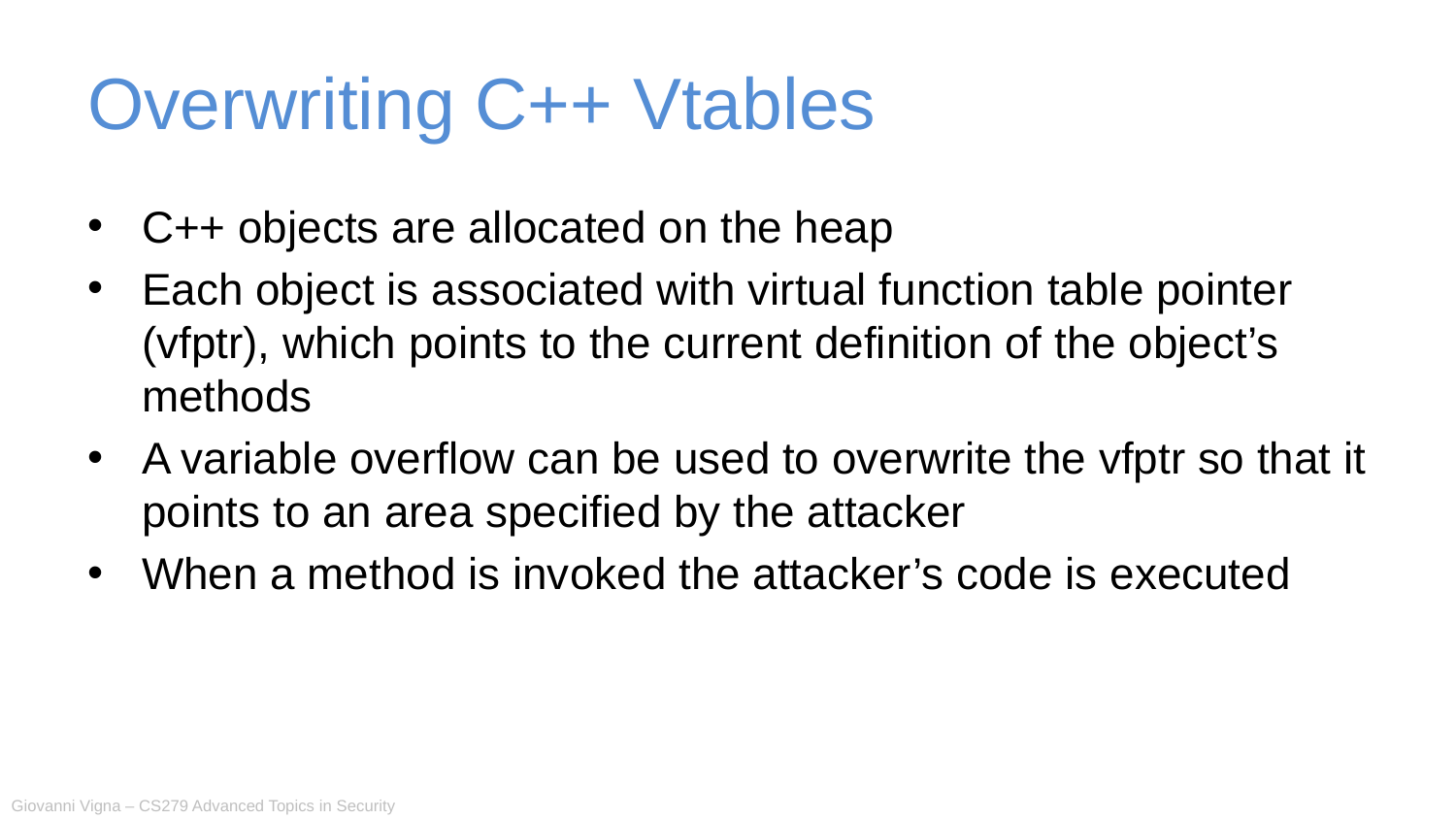

# Overwriting C++ Vtables
C++ objects are allocated on the heap
Each object is associated with virtual function table pointer (vfptr), which points to the current definition of the object’s methods
A variable overflow can be used to overwrite the vfptr so that it points to an area specified by the attacker
When a method is invoked the attacker’s code is executed